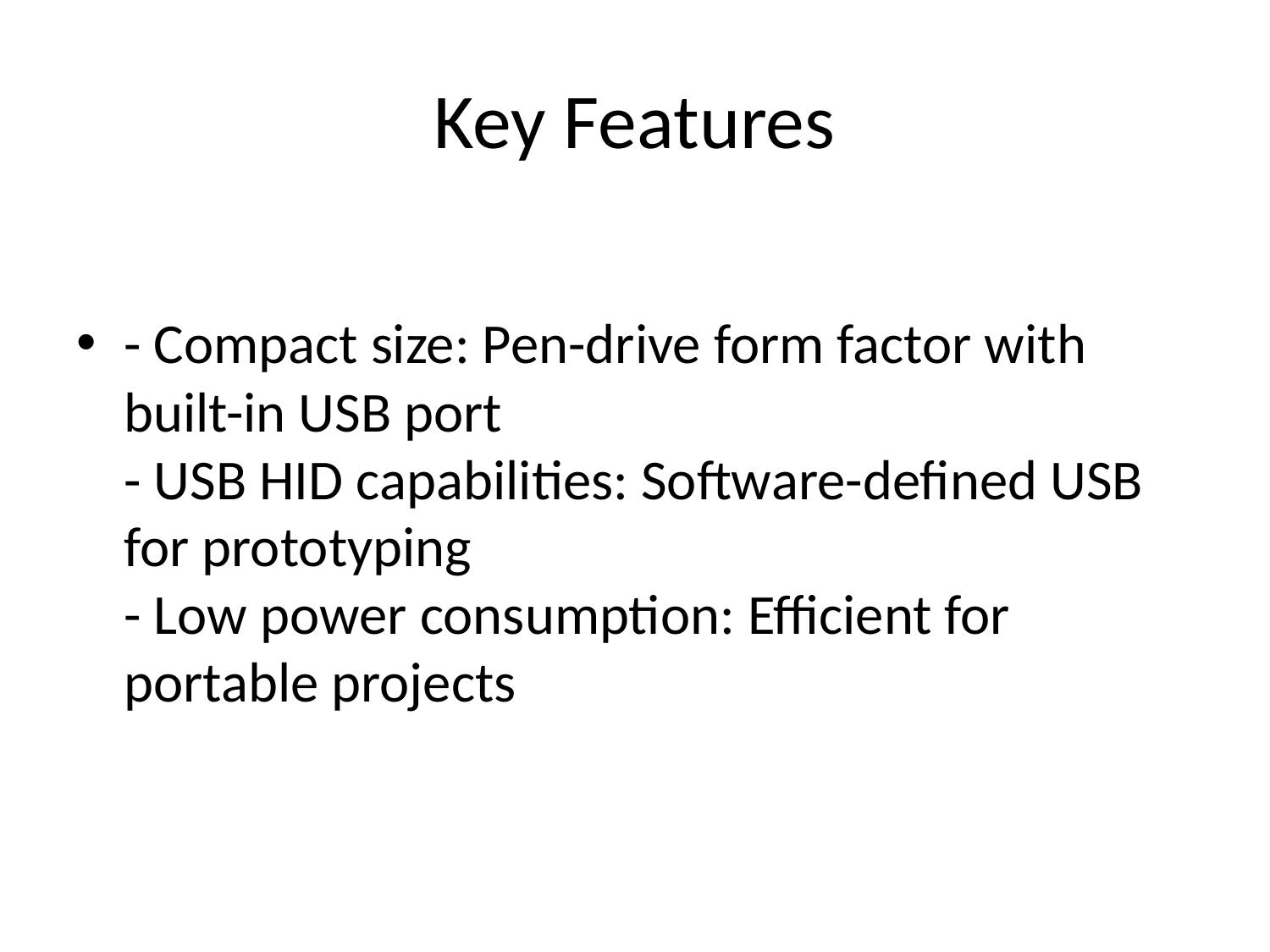

# Key Features

- Compact size: Pen-drive form factor with built-in USB port
- USB HID capabilities: Software-defined USB for prototyping
- Low power consumption: Efficient for portable projects